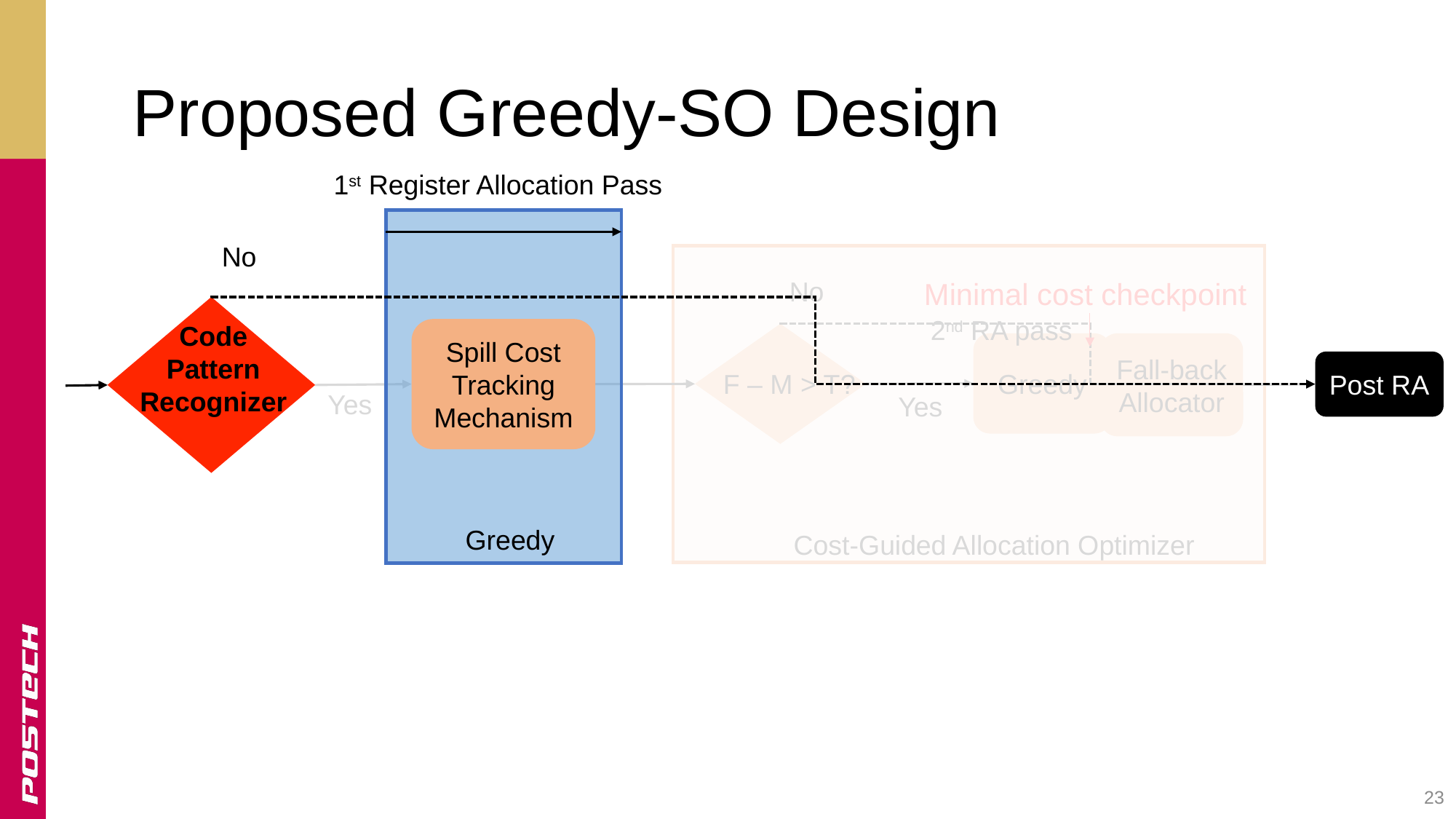

# Proposed Greedy-SO Design
1st Register Allocation Pass

No

No
Minimal cost checkpoint

2nd RA pass
Code
Pattern
Recognizer
Spill Cost
Tracking
Mechanism

Greedy
Fall-back
Allocator
Post RA
F – M > T?
Yes
Yes
Greedy
Cost-Guided Allocation Optimizer
23